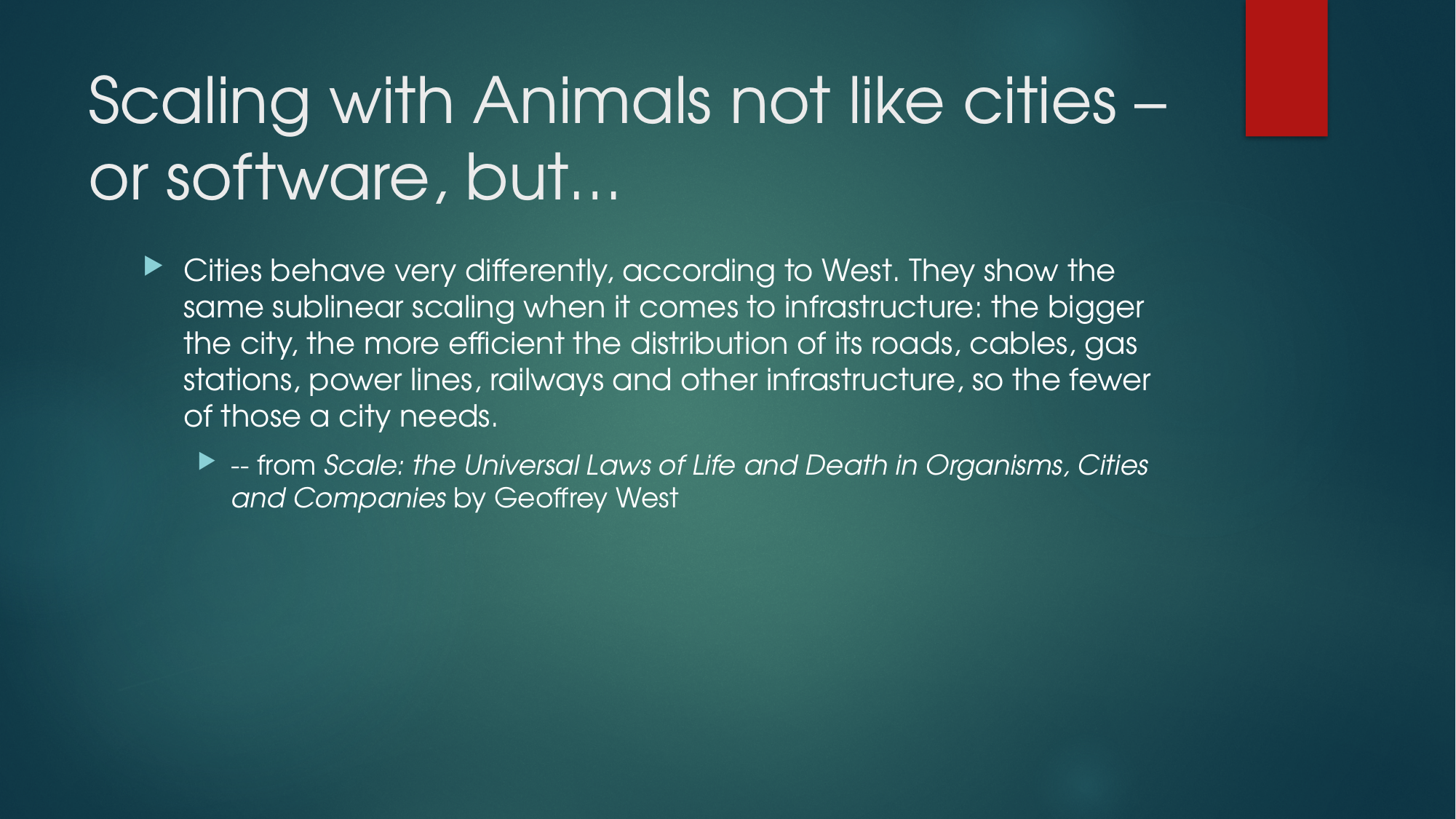

# Scaling with Animals not like cities – or software, but…
Cities behave very differently, according to West. They show the same sublinear scaling when it comes to infrastructure: the bigger the city, the more efficient the distribution of its roads, cables, gas stations, power lines, railways and other infrastructure, so the fewer of those a city needs.
-- from Scale: the Universal Laws of Life and Death in Organisms, Cities and Companies by Geoffrey West